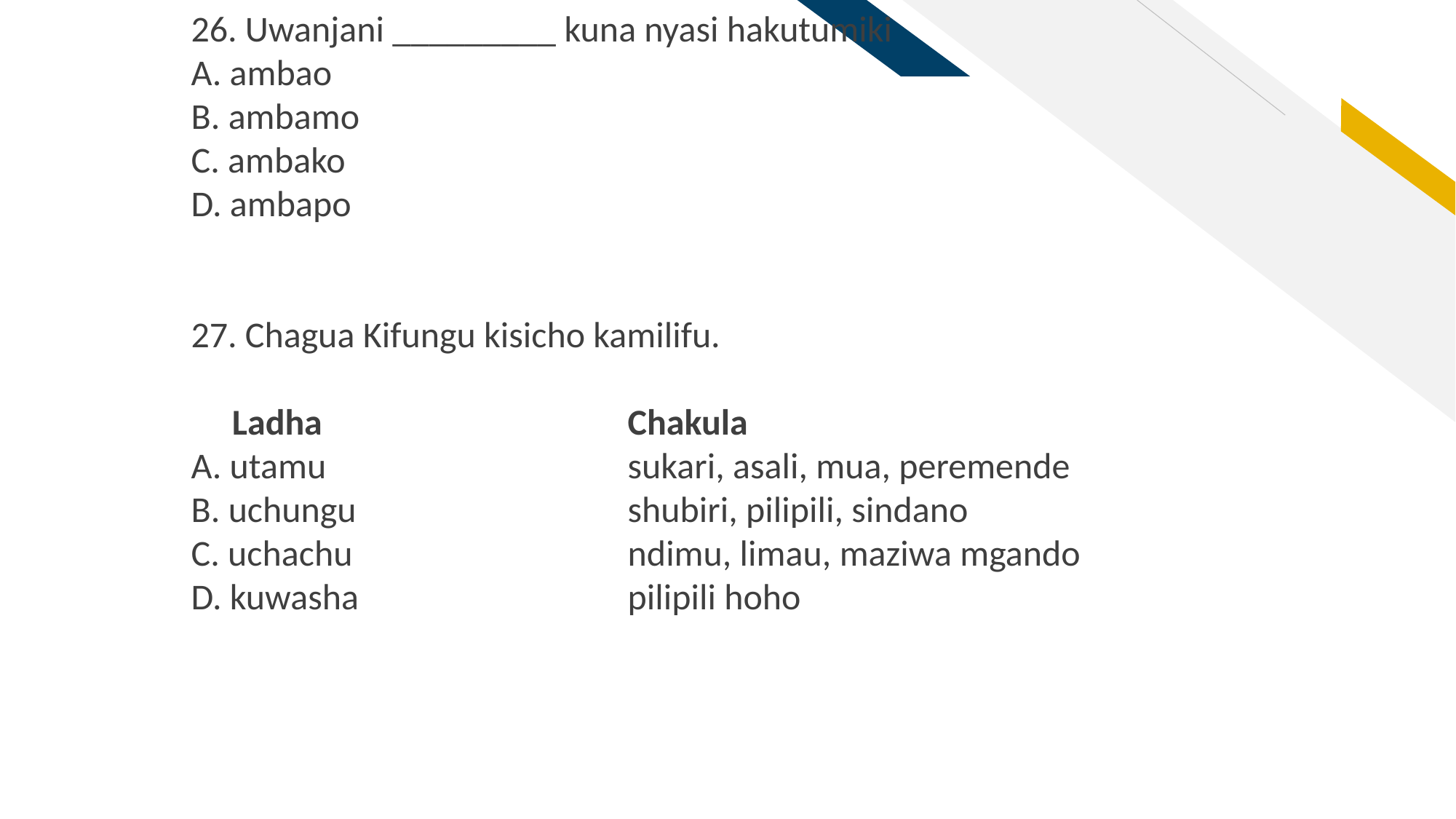

26. Uwanjani _________ kuna nyasi hakutumiki
A. ambao
B. ambamo
C. ambako
D. ambapo

27. Chagua Kifungu kisicho kamilifu.

     Ladha 			Chakula
A. utamu 			sukari, asali, mua, peremende
B. uchungu 			shubiri, pilipili, sindano
C. uchachu 			ndimu, limau, maziwa mgando
D. kuwasha 			pilipili hoho